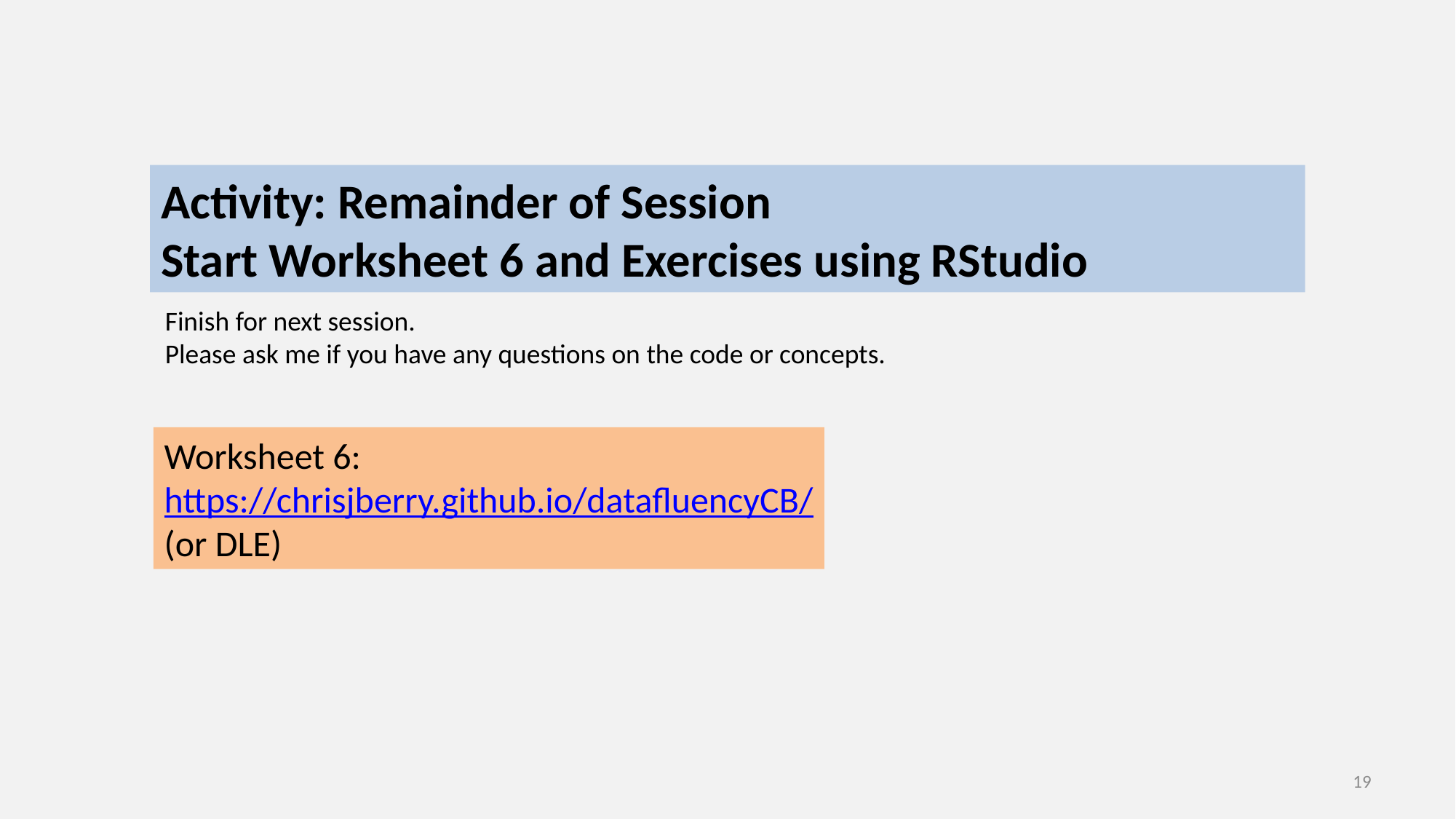

Activity: Remainder of Session
Start Worksheet 6 and Exercises using RStudio
Finish for next session.
Please ask me if you have any questions on the code or concepts.
Worksheet 6:
https://chrisjberry.github.io/datafluencyCB/
(or DLE)
19